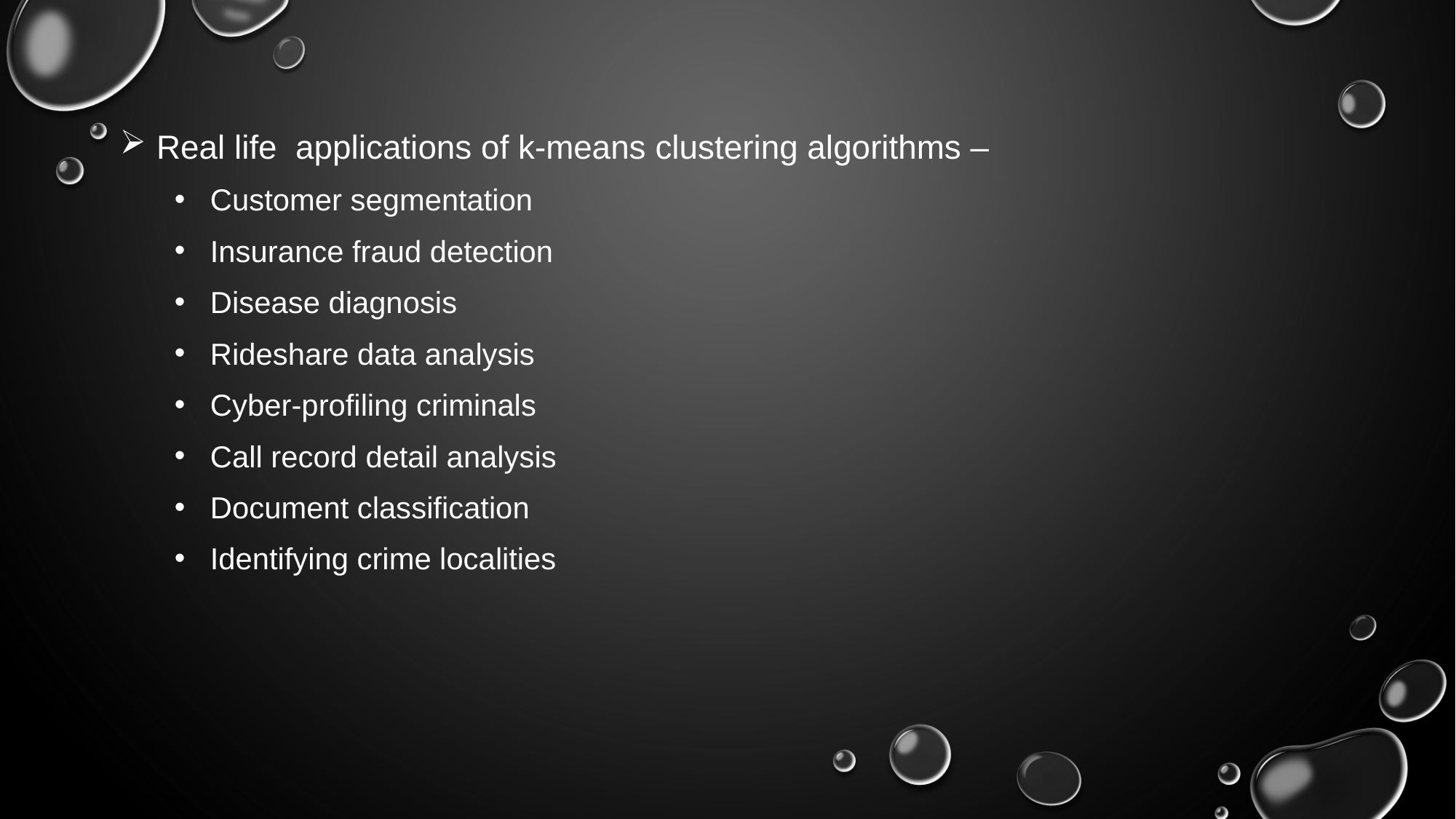

Real life  applications of k-means clustering algorithms –
 Customer segmentation
 Insurance fraud detection
 Disease diagnosis
 Rideshare data analysis
 Cyber-profiling criminals
 Call record detail analysis
 Document classification
 Identifying crime localities